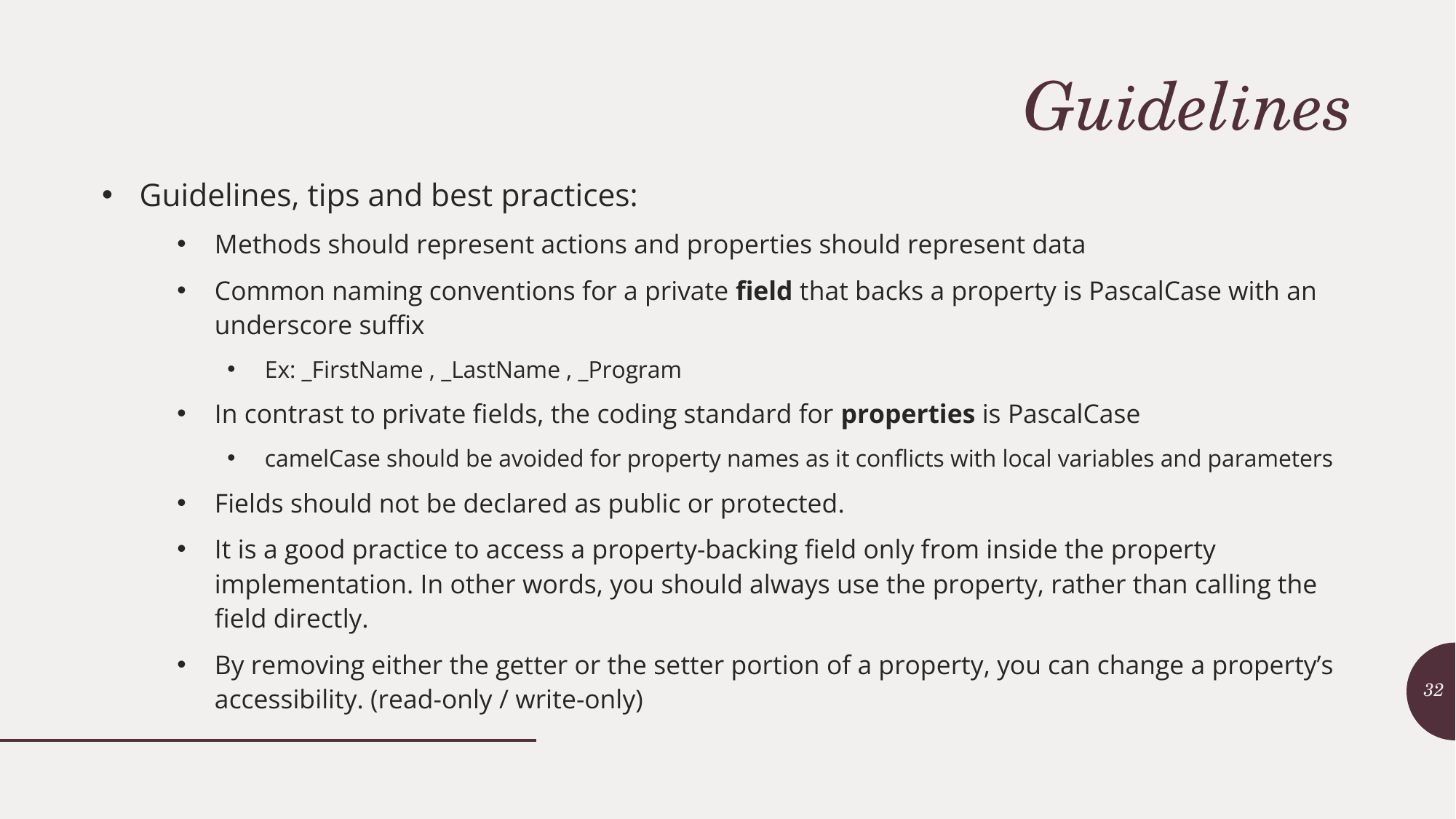

# Guidelines
Guidelines, tips and best practices:
Methods should represent actions and properties should represent data
Common naming conventions for a private field that backs a property is PascalCase with an underscore suffix
Ex: _FirstName , _LastName , _Program
In contrast to private fields, the coding standard for properties is PascalCase
camelCase should be avoided for property names as it conflicts with local variables and parameters
Fields should not be declared as public or protected.
It is a good practice to access a property-backing field only from inside the property implementation. In other words, you should always use the property, rather than calling the field directly.
By removing either the getter or the setter portion of a property, you can change a property’s accessibility. (read-only / write-only)

32